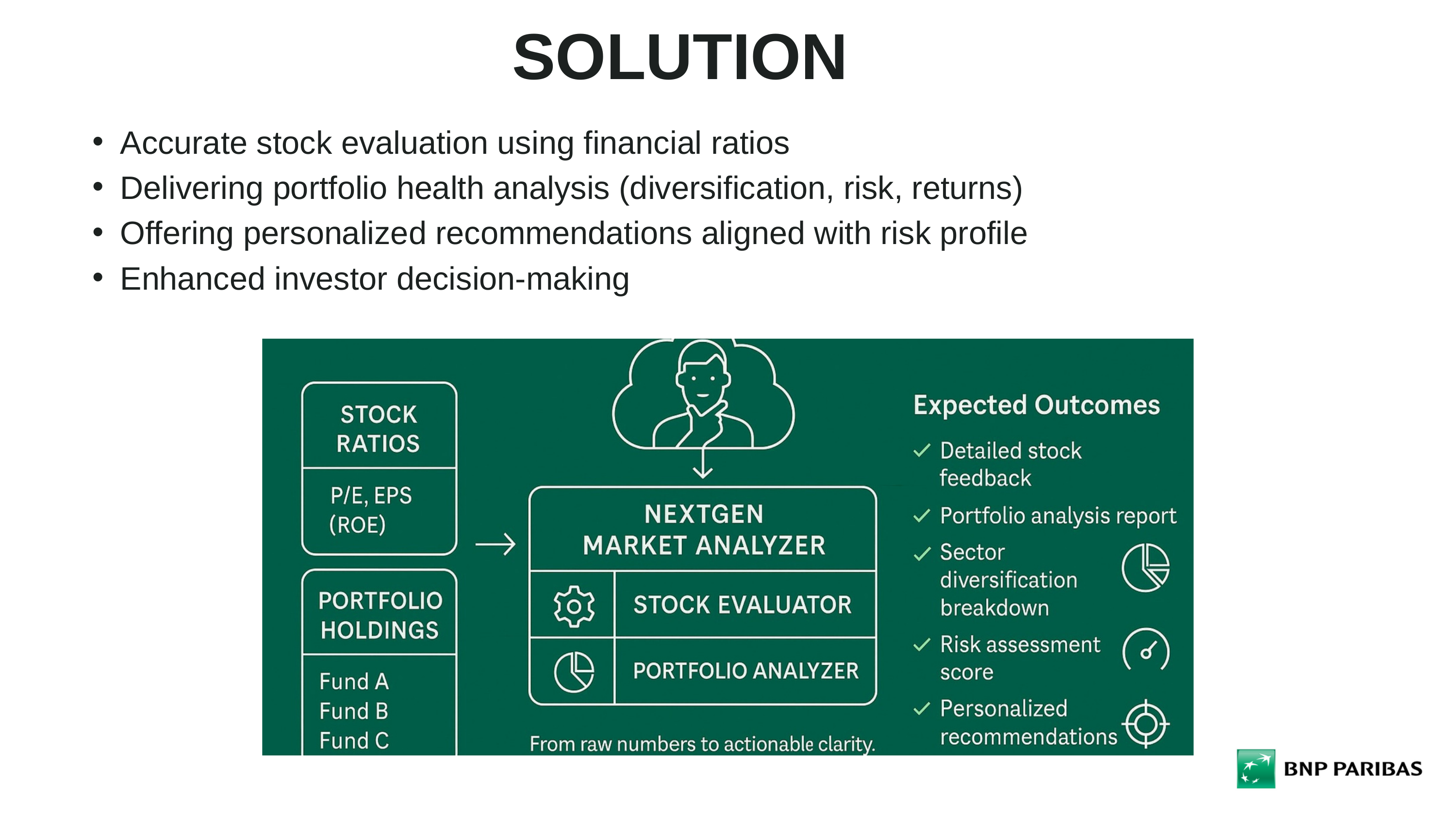

SOLUTION
Accurate stock evaluation using financial ratios
Delivering portfolio health analysis (diversification, risk, returns)
Offering personalized recommendations aligned with risk profile
Enhanced investor decision-making